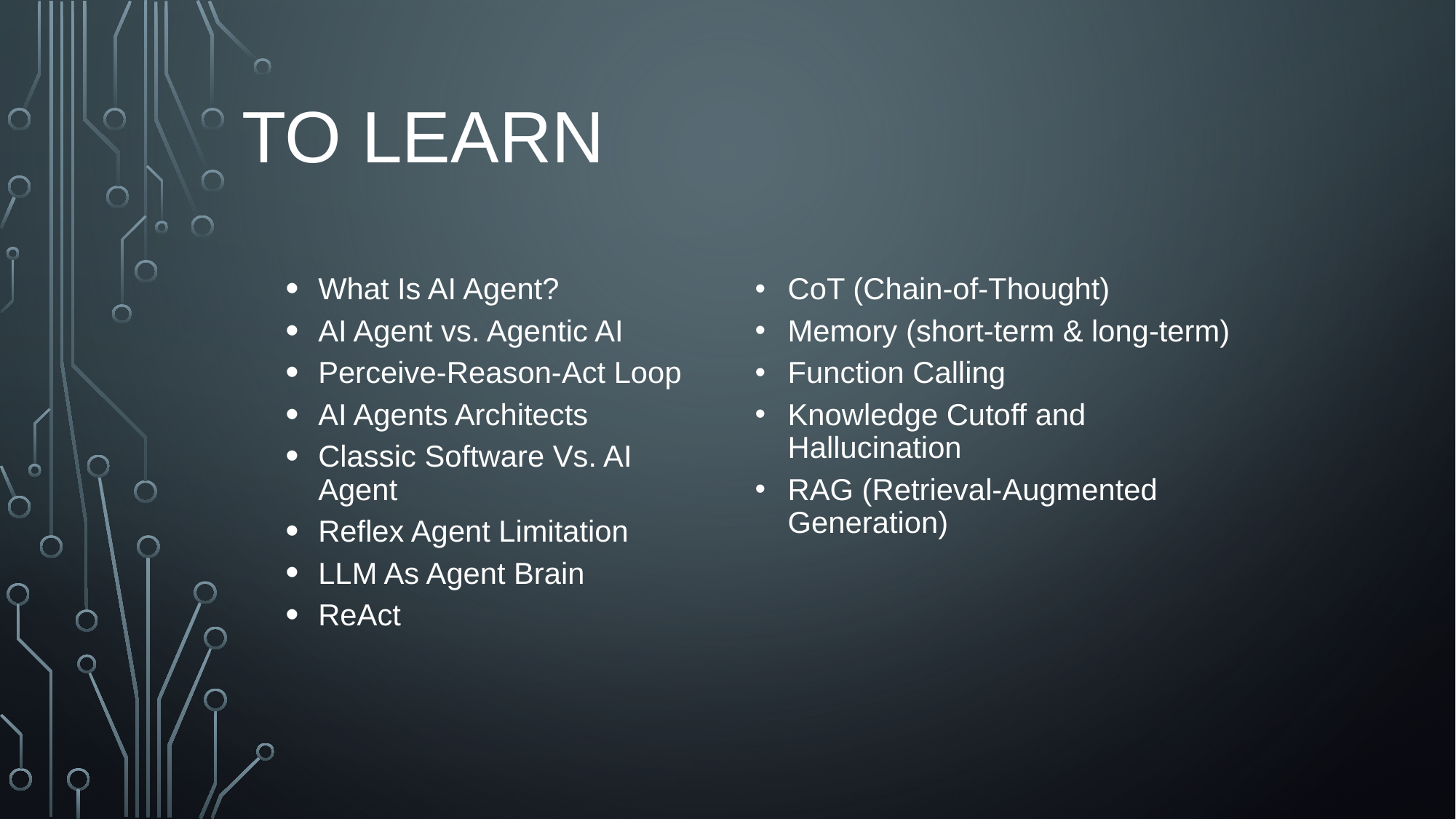

# To learn
CoT (Chain-of-Thought)
Memory (short-term & long-term)
Function Calling
Knowledge Cutoff and Hallucination
RAG (Retrieval-Augmented Generation)

What Is AI Agent?
AI Agent vs. Agentic AI
Perceive-Reason-Act Loop
AI Agents Architects
Classic Software Vs. AI Agent
Reflex Agent Limitation
LLM As Agent Brain
ReAct